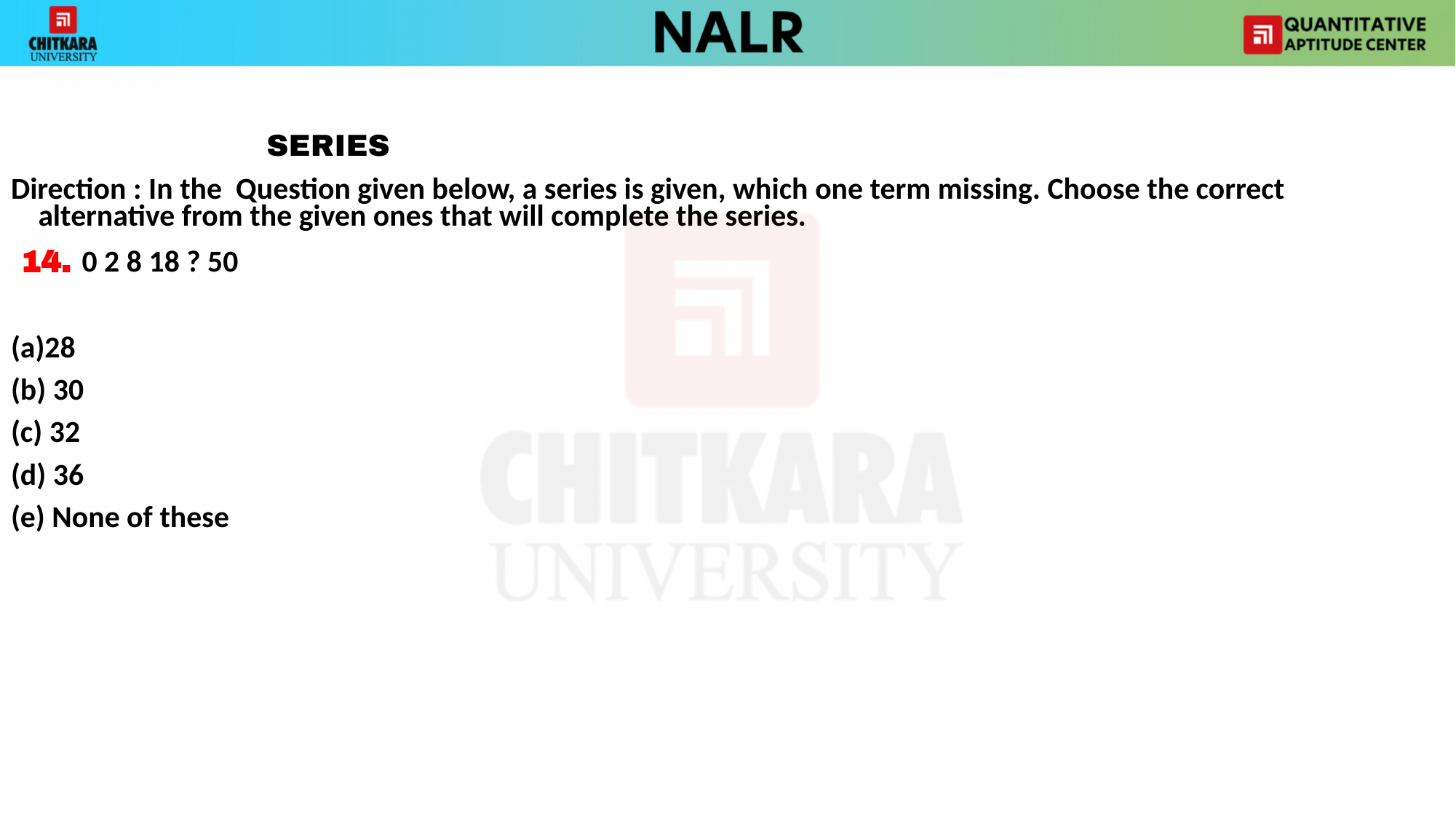

SERIES
Direction : In the  Question given below, a series is given, which one term missing. Choose the correct alternative from the given ones that will complete the series.
 14. 0 2 8 18 ? 50

28
(b) 30
(c) 32
(d) 36
(e) None of these